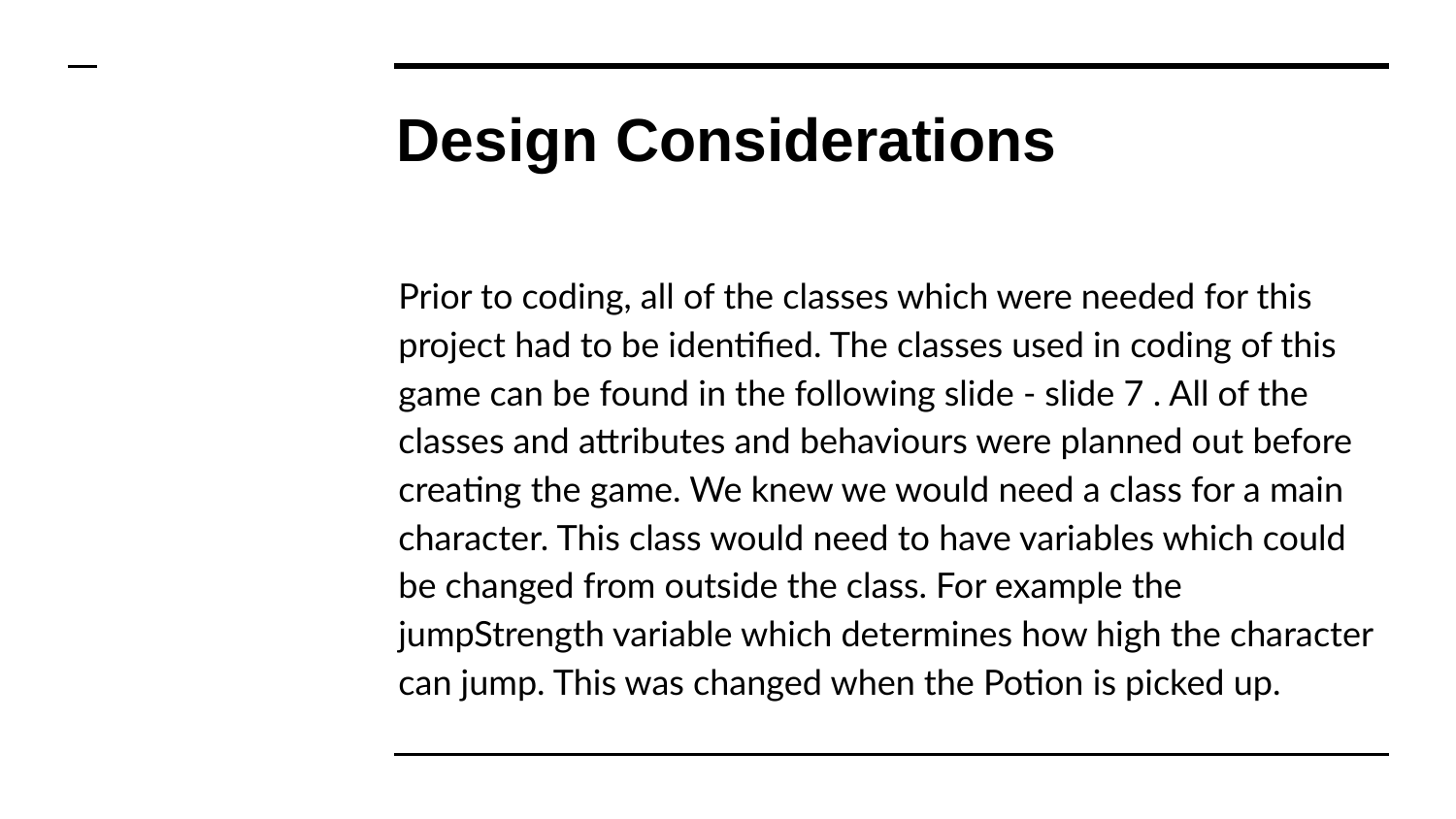

# Design Considerations
Prior to coding, all of the classes which were needed for this project had to be identified. The classes used in coding of this game can be found in the following slide - slide 7 . All of the classes and attributes and behaviours were planned out before creating the game. We knew we would need a class for a main character. This class would need to have variables which could be changed from outside the class. For example the  jumpStrength variable which determines how high the character can jump. This was changed when the Potion is picked up.